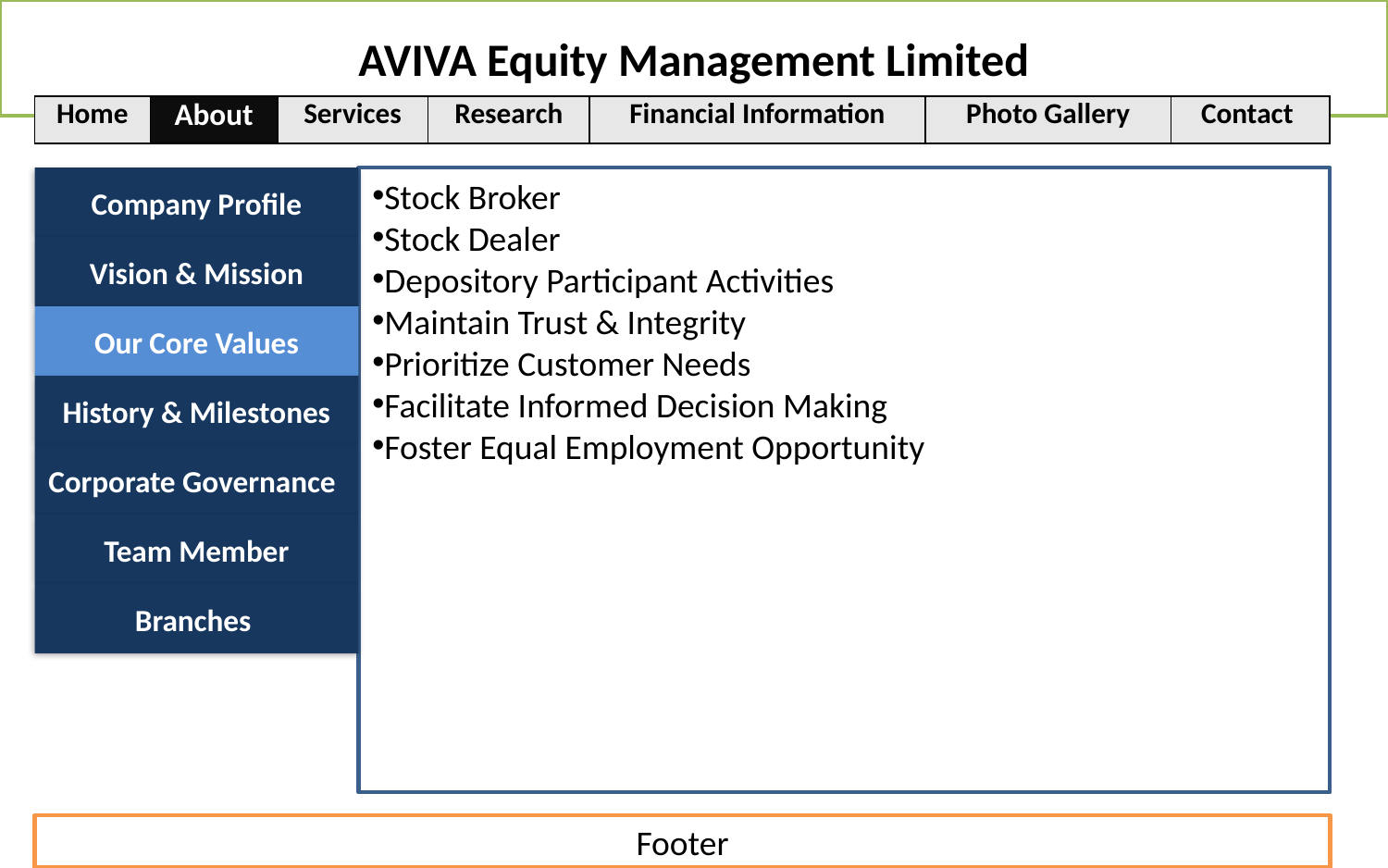

AVIVA Equity Management Limited
| Home | About | Services | Research | Financial Information | Photo Gallery | Contact |
| --- | --- | --- | --- | --- | --- | --- |
Company Profile
Stock Broker
Stock Dealer
Depository Participant Activities
Maintain Trust & Integrity
Prioritize Customer Needs
Facilitate Informed Decision Making
Foster Equal Employment Opportunity

Vision & Mission
Our Core Values
History & Milestones
Corporate Governance
Team Member
Branches
Footer